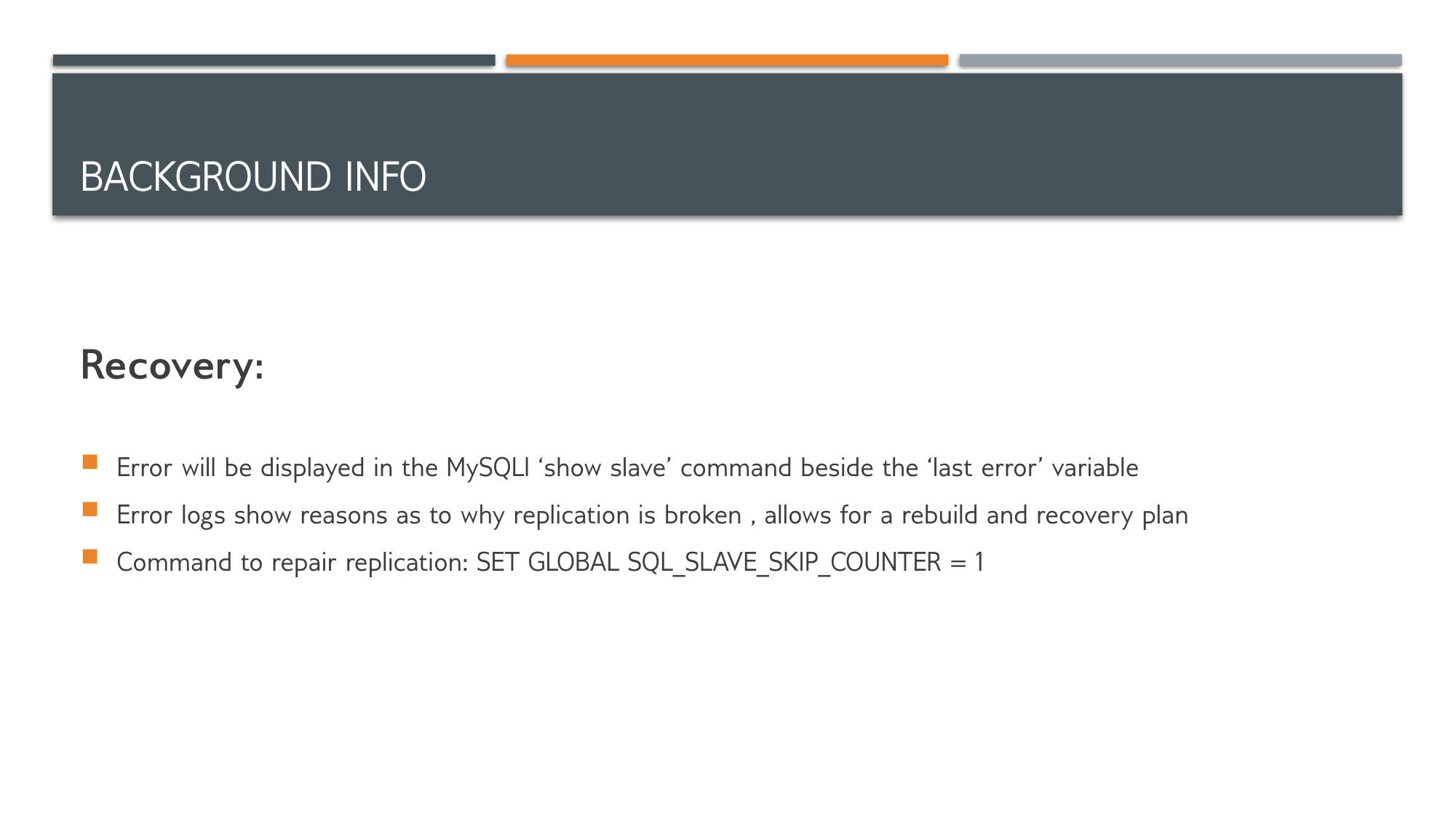

# Background Info
Recovery:

Error will be displayed in the MySQLl ‘show slave’ command beside the ‘last error’ variable
Error logs show reasons as to why replication is broken , allows for a rebuild and recovery plan
Command to repair replication: SET GLOBAL SQL_SLAVE_SKIP_COUNTER = 1